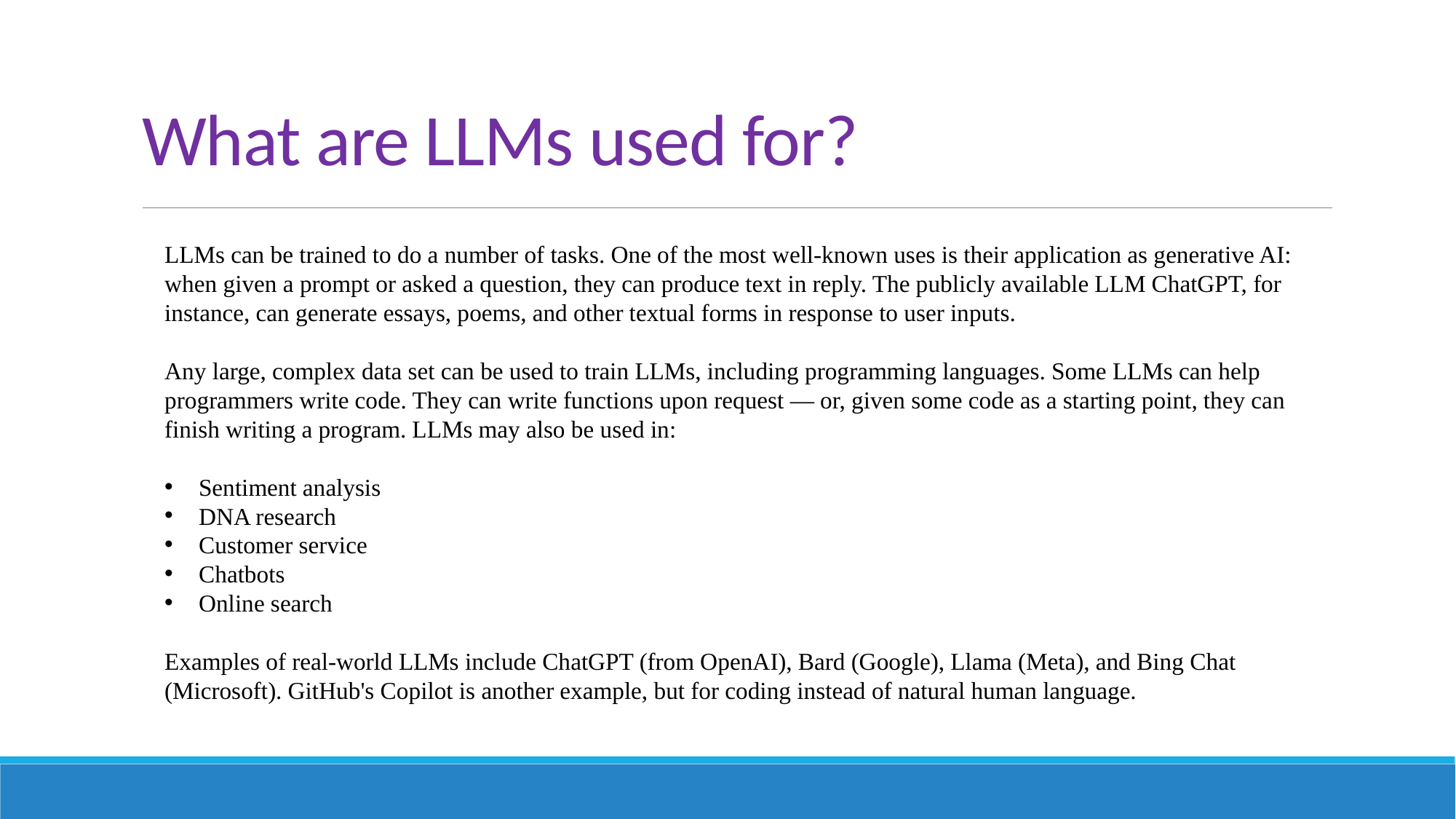

# What are LLMs used for?
LLMs can be trained to do a number of tasks. One of the most well-known uses is their application as generative AI: when given a prompt or asked a question, they can produce text in reply. The publicly available LLM ChatGPT, for instance, can generate essays, poems, and other textual forms in response to user inputs.

Any large, complex data set can be used to train LLMs, including programming languages. Some LLMs can help programmers write code. They can write functions upon request — or, given some code as a starting point, they can finish writing a program. LLMs may also be used in:

Sentiment analysis
DNA research
Customer service
Chatbots
Online search

Examples of real-world LLMs include ChatGPT (from OpenAI), Bard (Google), Llama (Meta), and Bing Chat (Microsoft). GitHub's Copilot is another example, but for coding instead of natural human language.